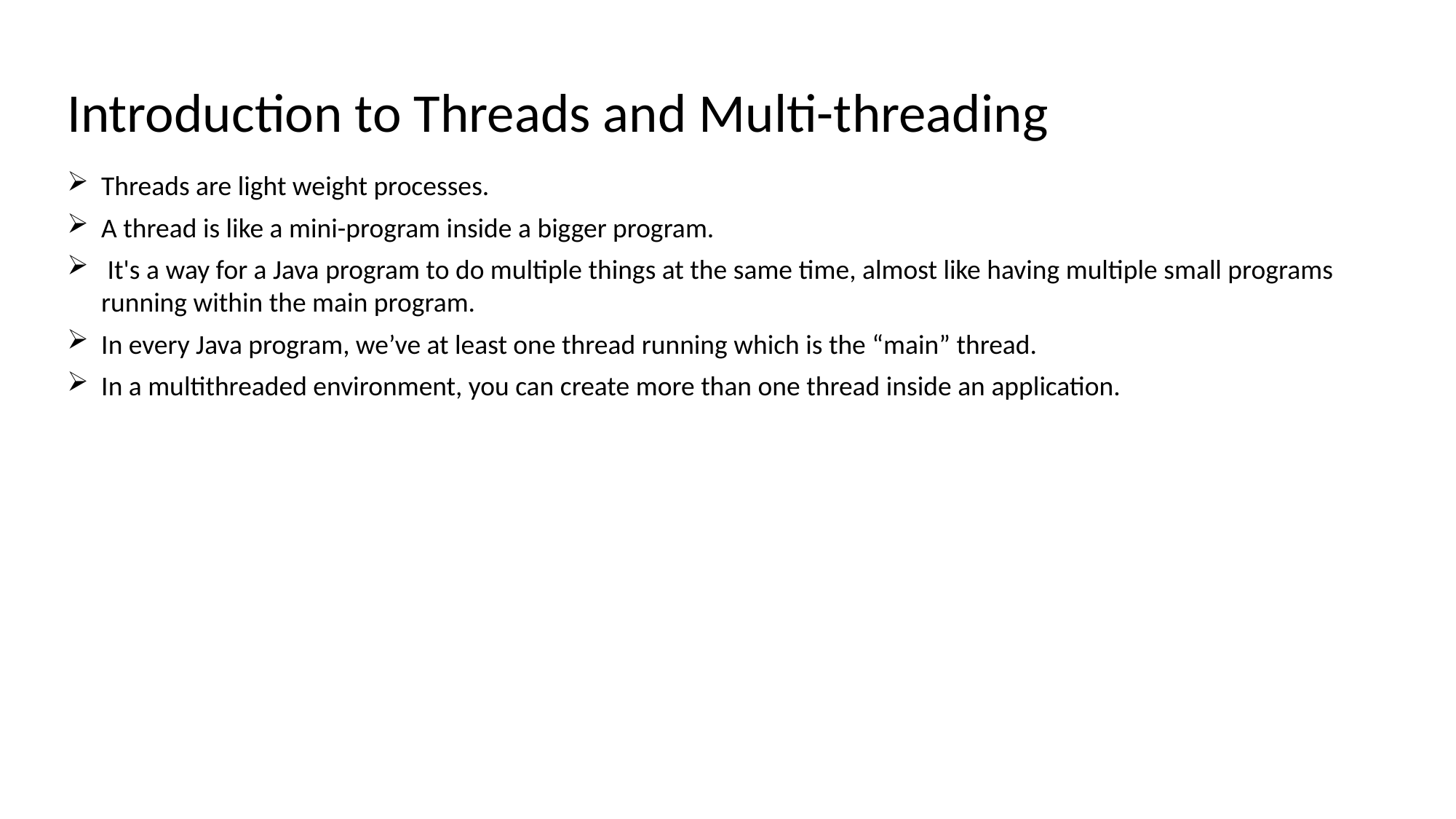

Introduction to Threads and Multi-threading
Threads are light weight processes.
A thread is like a mini-program inside a bigger program.
 It's a way for a Java program to do multiple things at the same time, almost like having multiple small programs running within the main program.
In every Java program, we’ve at least one thread running which is the “main” thread.
In a multithreaded environment, you can create more than one thread inside an application.